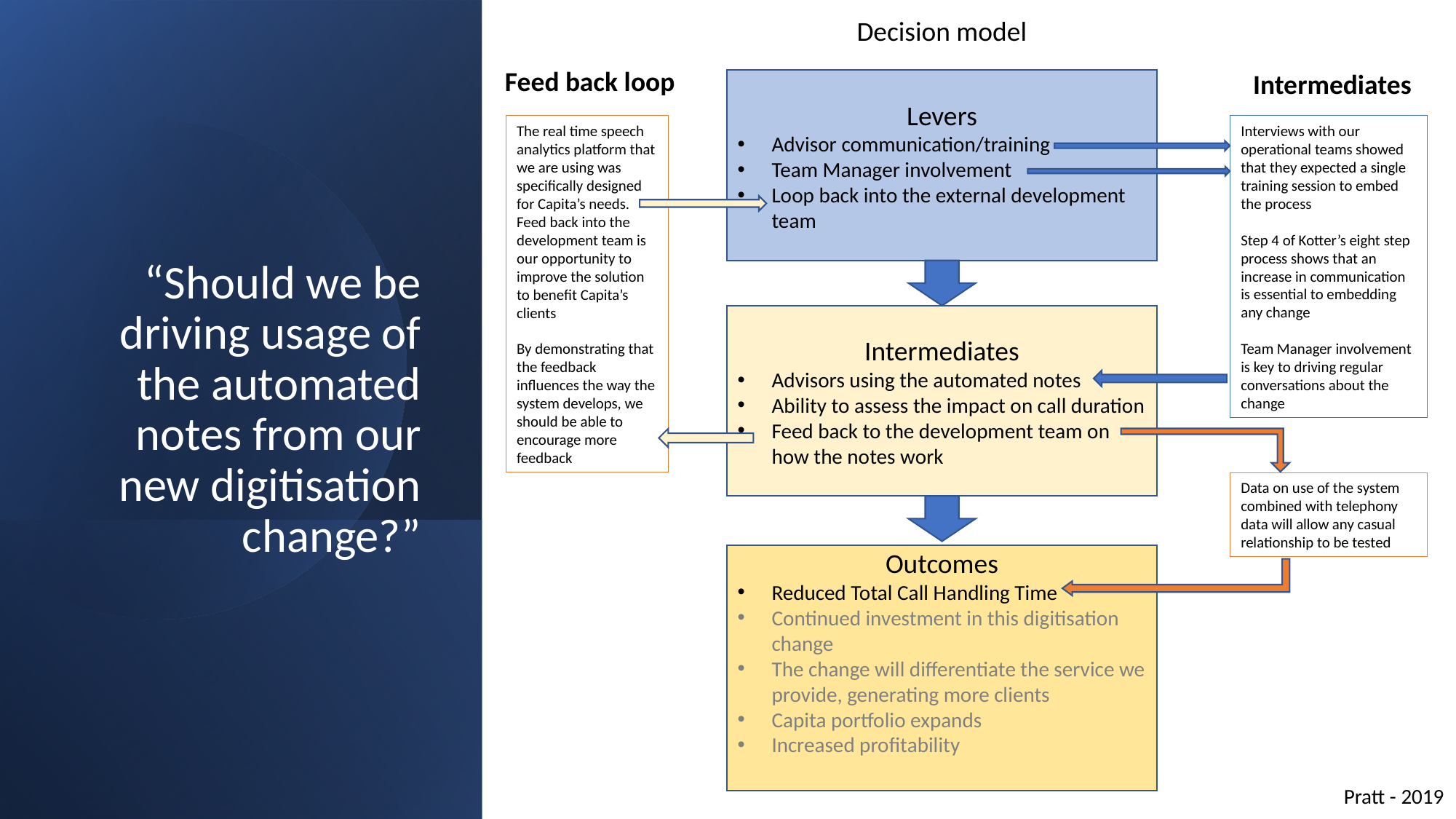

Decision model
Feed back loop
Intermediates
Levers
Advisor communication/training
Team Manager involvement
Loop back into the external development team
The real time speech analytics platform that we are using was specifically designed for Capita’s needs.  Feed back into the development team is our opportunity to improve the solution to benefit Capita’s clients

By demonstrating that the feedback influences the way the system develops, we should be able to encourage more feedback
Interviews with our operational teams showed that they expected a single training session to embed the process

Step 4 of Kotter’s eight step process shows that an increase in communication is essential to embedding any change

Team Manager involvement is key to driving regular conversations about the change

“Should we be driving usage of the automated notes from our new digitisation change?”

Intermediates
Advisors using the automated notes
Ability to assess the impact on call duration
Feed back to the development team on how the notes work

Data on use of the system combined with telephony data will allow any casual relationship to be tested

Outcomes
Reduced Total Call Handling Time
Continued investment in this digitisation change
The change will differentiate the service we provide, generating more clients
Capita portfolio expands
Increased profitability

Pratt - 2019